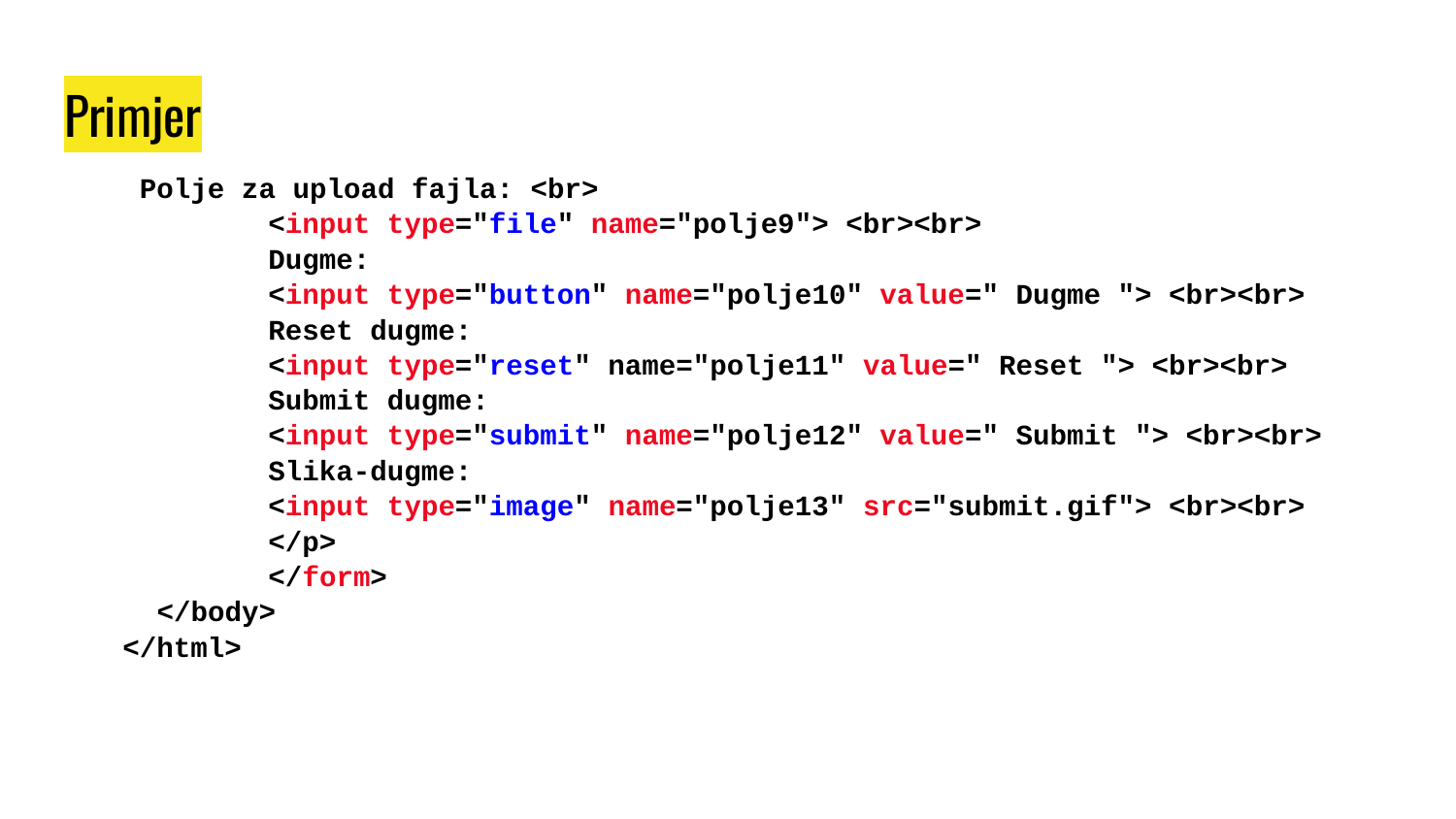

# Primjer
 Polje za upload fajla: <br>
  	<input type="file" name="polje9"> <br><br>
  	Dugme:
  	<input type="button" name="polje10" value=" Dugme "> <br><br>
  	Reset dugme:
  	<input type="reset" name="polje11" value=" Reset "> <br><br>
  	Submit dugme:
  	<input type="submit" name="polje12" value=" Submit "> <br><br>
  	Slika-dugme:
  	<input type="image" name="polje13" src="submit.gif"> <br><br>
	</p>
	</form>
  </body>
</html>